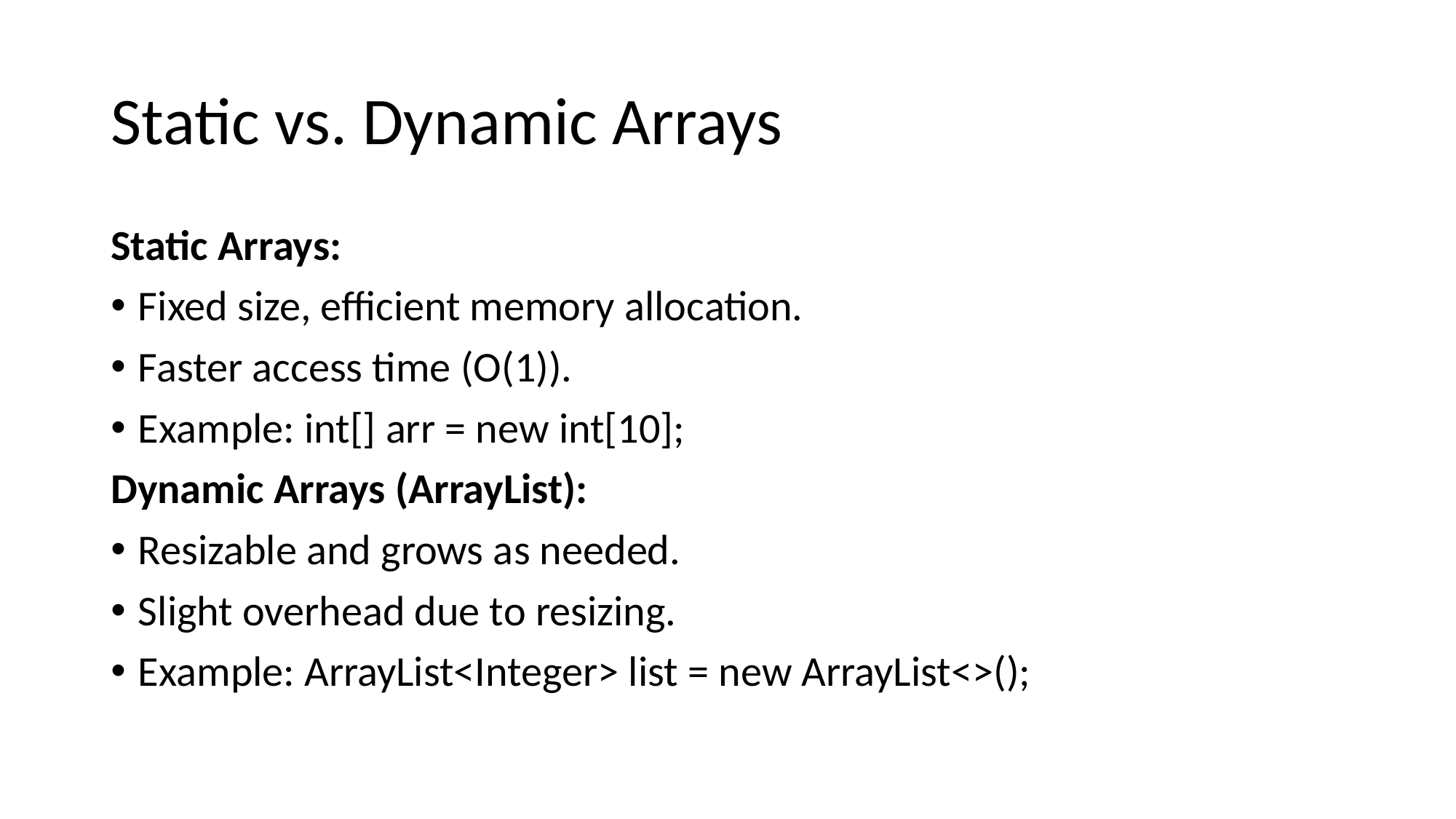

# Static vs. Dynamic Arrays
Static Arrays:
Fixed size, efficient memory allocation.
Faster access time (O(1)).
Example: int[] arr = new int[10];
Dynamic Arrays (ArrayList):
Resizable and grows as needed.
Slight overhead due to resizing.
Example: ArrayList<Integer> list = new ArrayList<>();